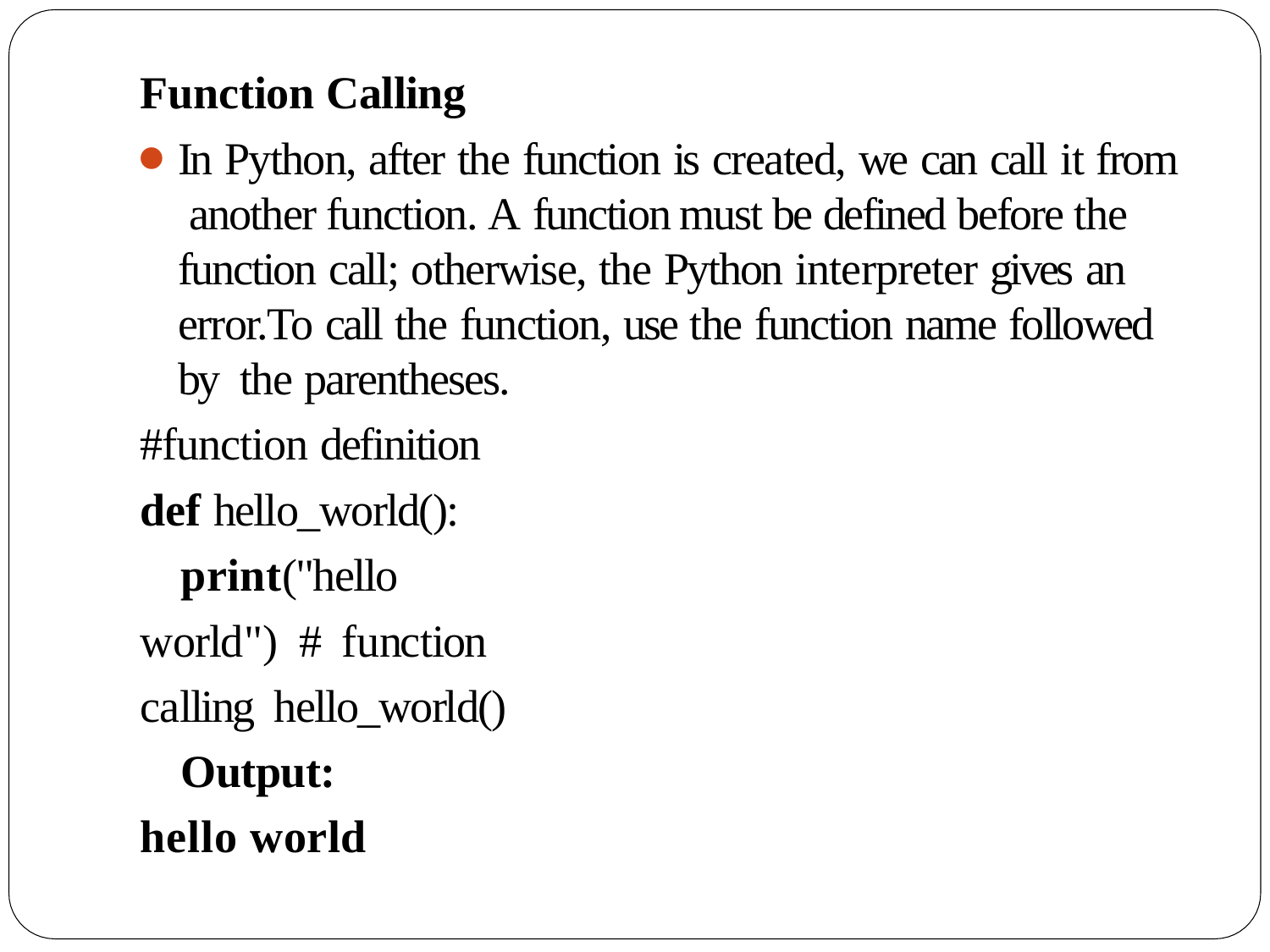

Function Calling
In Python, after the function is created, we can call it from  another function. A function must be defined before the  function call; otherwise, the Python interpreter gives an  error.To call the function, use the function name followed by  the parentheses.
#function definition
def hello_world():
print("hello world")  # function calling  hello_world()
Output:  hello world